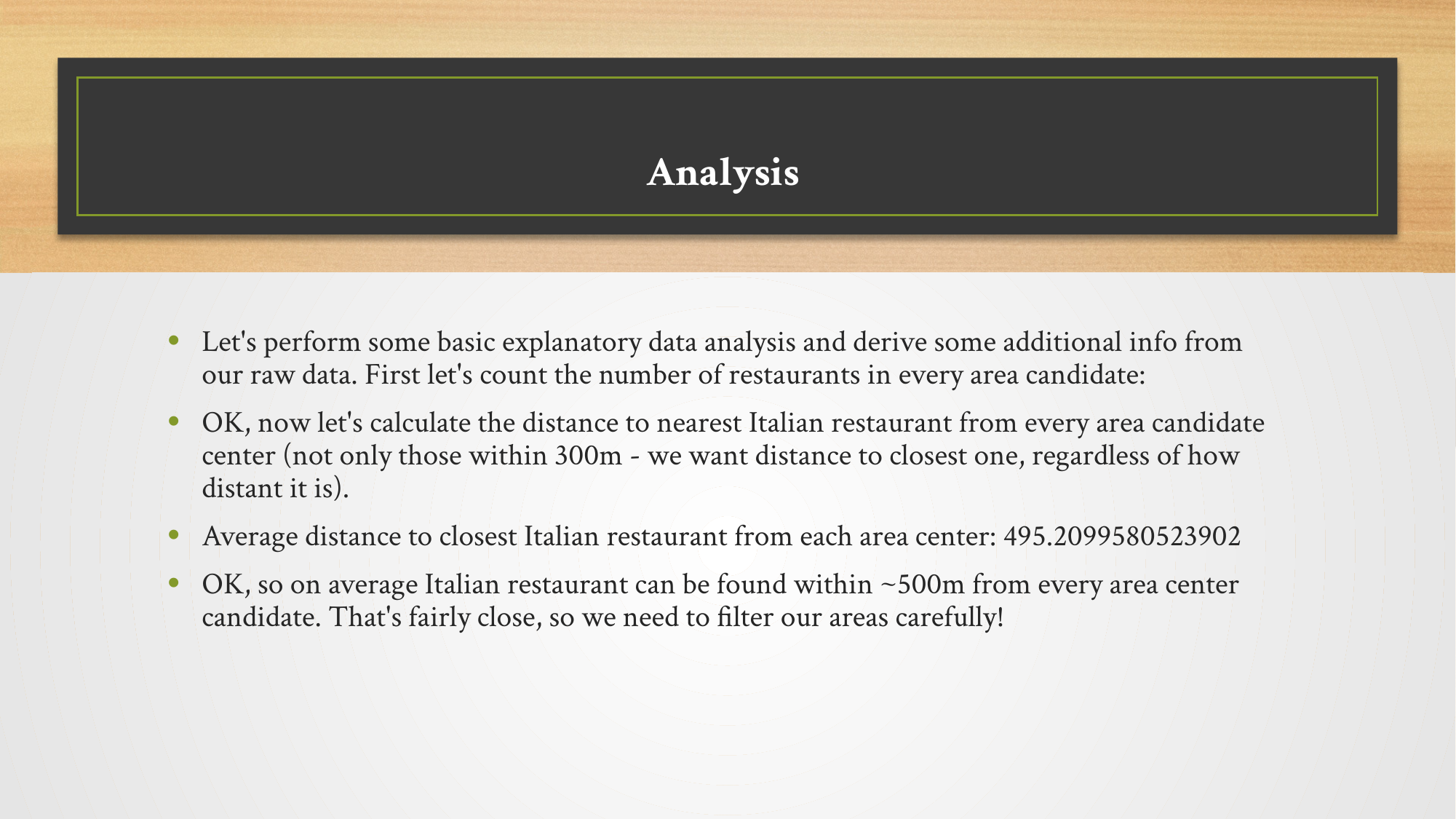

# Analysis

Let's perform some basic explanatory data analysis and derive some additional info from our raw data. First let's count the number of restaurants in every area candidate:
OK, now let's calculate the distance to nearest Italian restaurant from every area candidate center (not only those within 300m - we want distance to closest one, regardless of how distant it is).
Average distance to closest Italian restaurant from each area center: 495.2099580523902
OK, so on average Italian restaurant can be found within ~500m from every area center candidate. That's fairly close, so we need to filter our areas carefully!